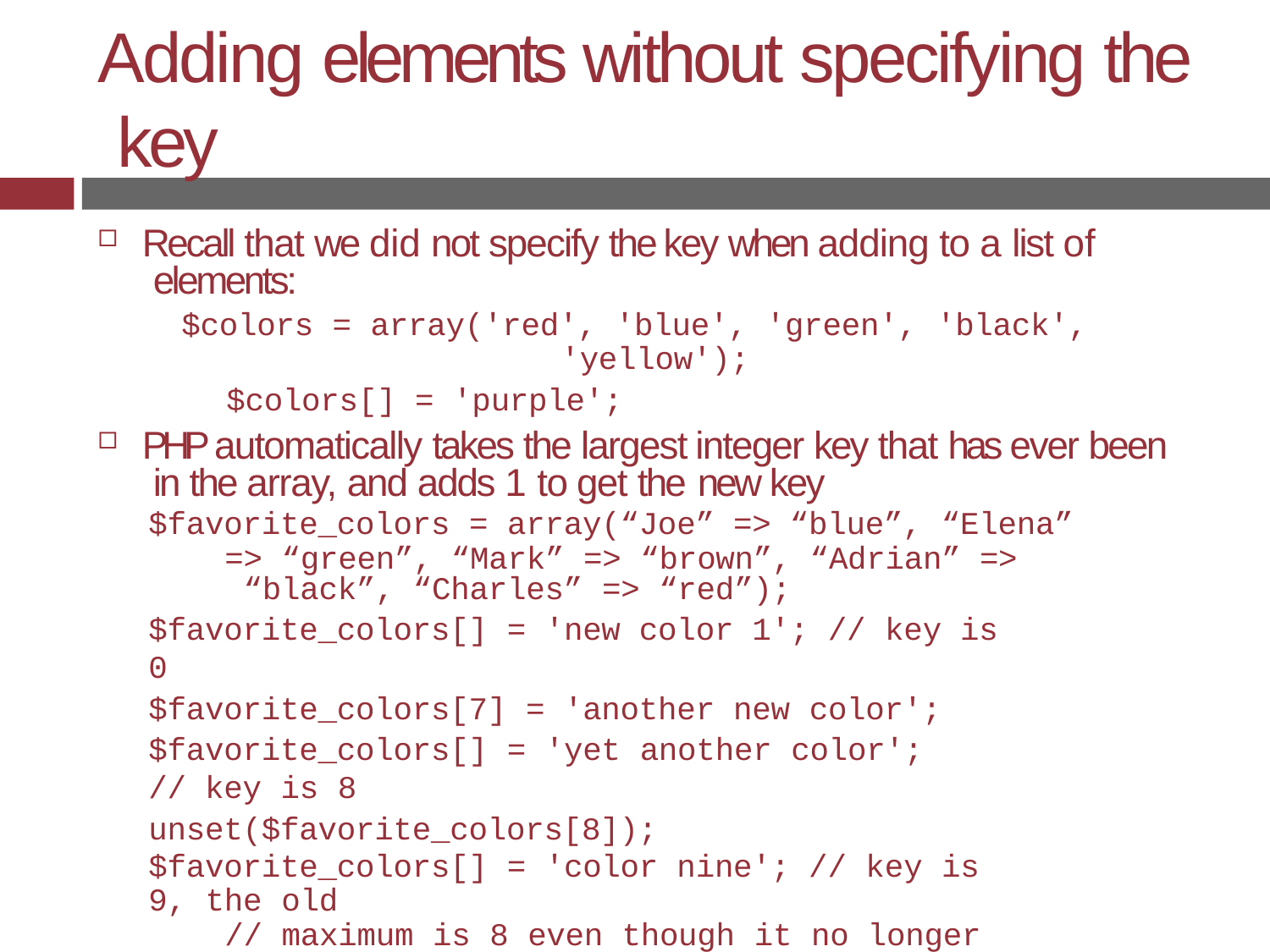

# Adding elements without specifying the  key
Recall that we did not specify the key when adding to a list of  elements:
$colors = array('red', 'blue', 'green', 'black',
'yellow');
$colors[] = 'purple';
PHP automatically takes the largest integer key that has ever been  in the array, and adds 1 to get the new key
$favorite_colors = array(“Joe” => “blue”, “Elena”
=> “green”, “Mark” => “brown”, “Adrian” =>  “black”, “Charles” => “red”);
$favorite_colors[] = 'new color 1'; // key is 0
$favorite_colors[7] = 'another new color';
$favorite_colors[] = 'yet another color';	// key is 8
unset($favorite_colors[8]);
$favorite_colors[] = 'color nine'; // key is 9, the old
// maximum is 8 even though it no longer exists!